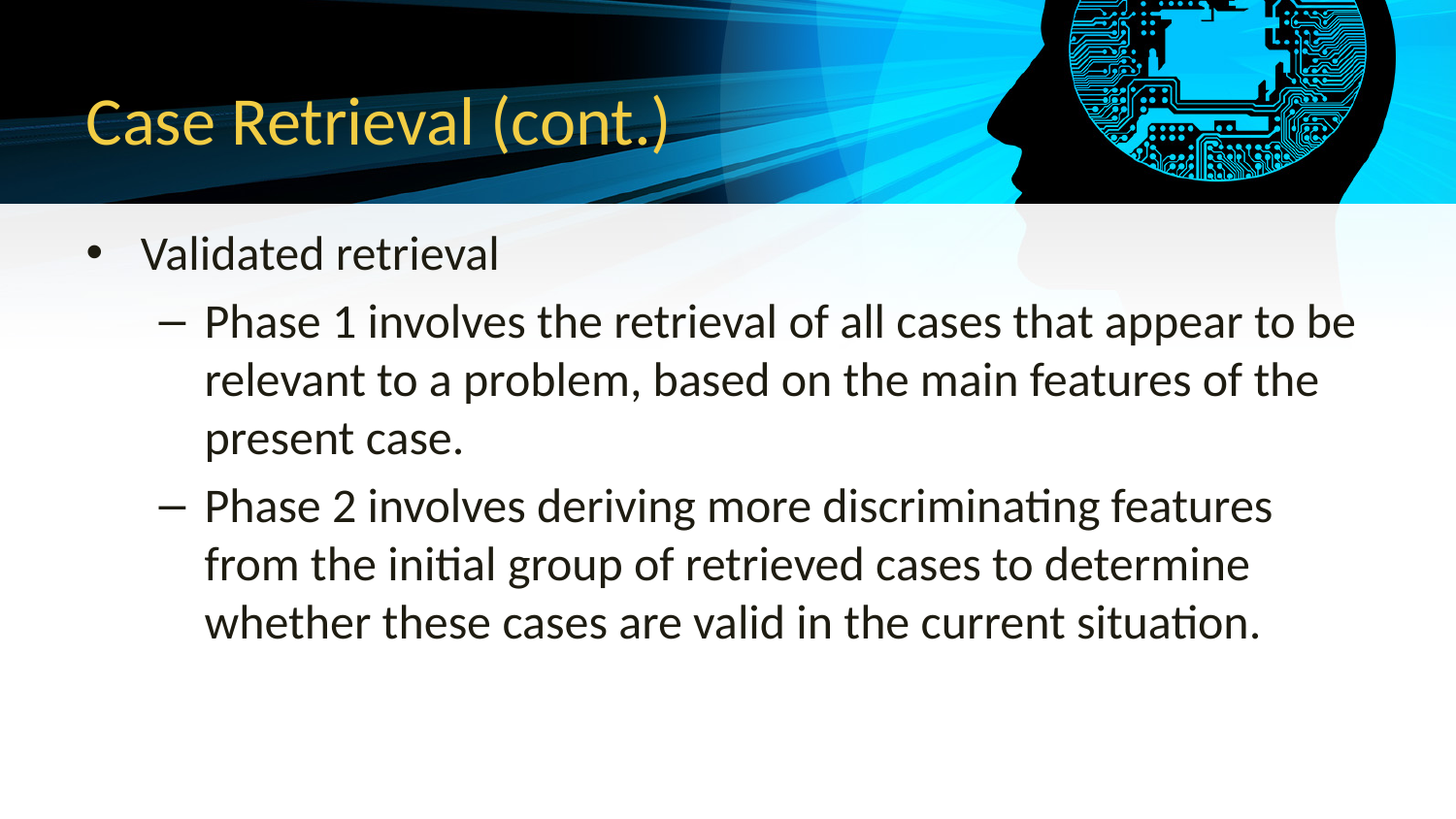

# Case Retrieval (cont.)
Validated retrieval
Phase 1 involves the retrieval of all cases that appear to be relevant to a problem, based on the main features of the present case.
Phase 2 involves deriving more discriminating features from the initial group of retrieved cases to determine whether these cases are valid in the current situation.